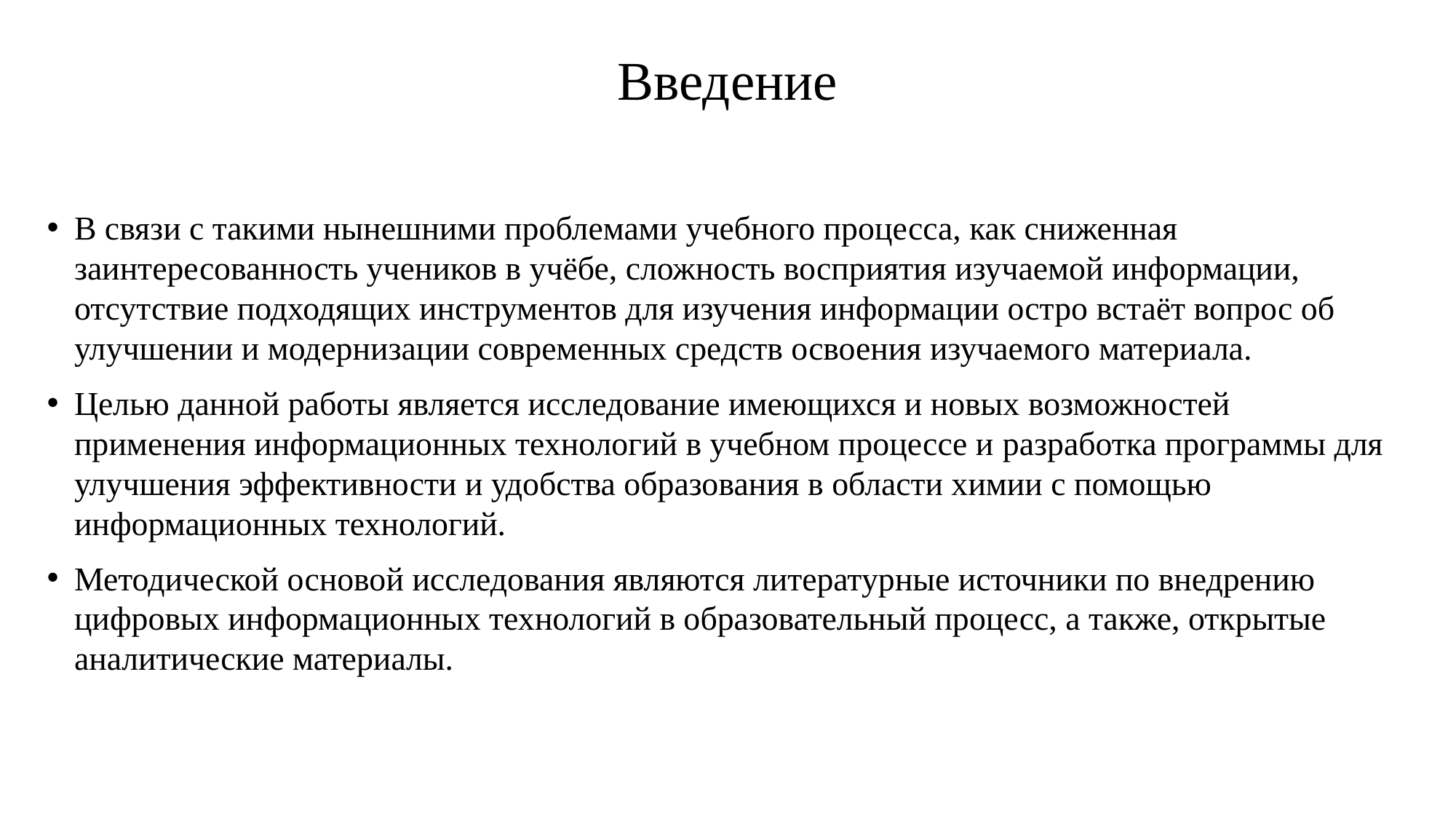

# Введение
В связи с такими нынешними проблемами учебного процесса, как сниженная заинтересованность учеников в учёбе, сложность восприятия изучаемой информации, отсутствие подходящих инструментов для изучения информации остро встаёт вопрос об улучшении и модернизации современных средств освоения изучаемого материала.
Целью данной работы является исследование имеющихся и новых возможностей применения информационных технологий в учебном процессе и разработка программы для улучшения эффективности и удобства образования в области химии с помощью информационных технологий.
Методической основой исследования являются литературные источники по внедрению цифровых информационных технологий в образовательный процесс, а также, открытые аналитические материалы.